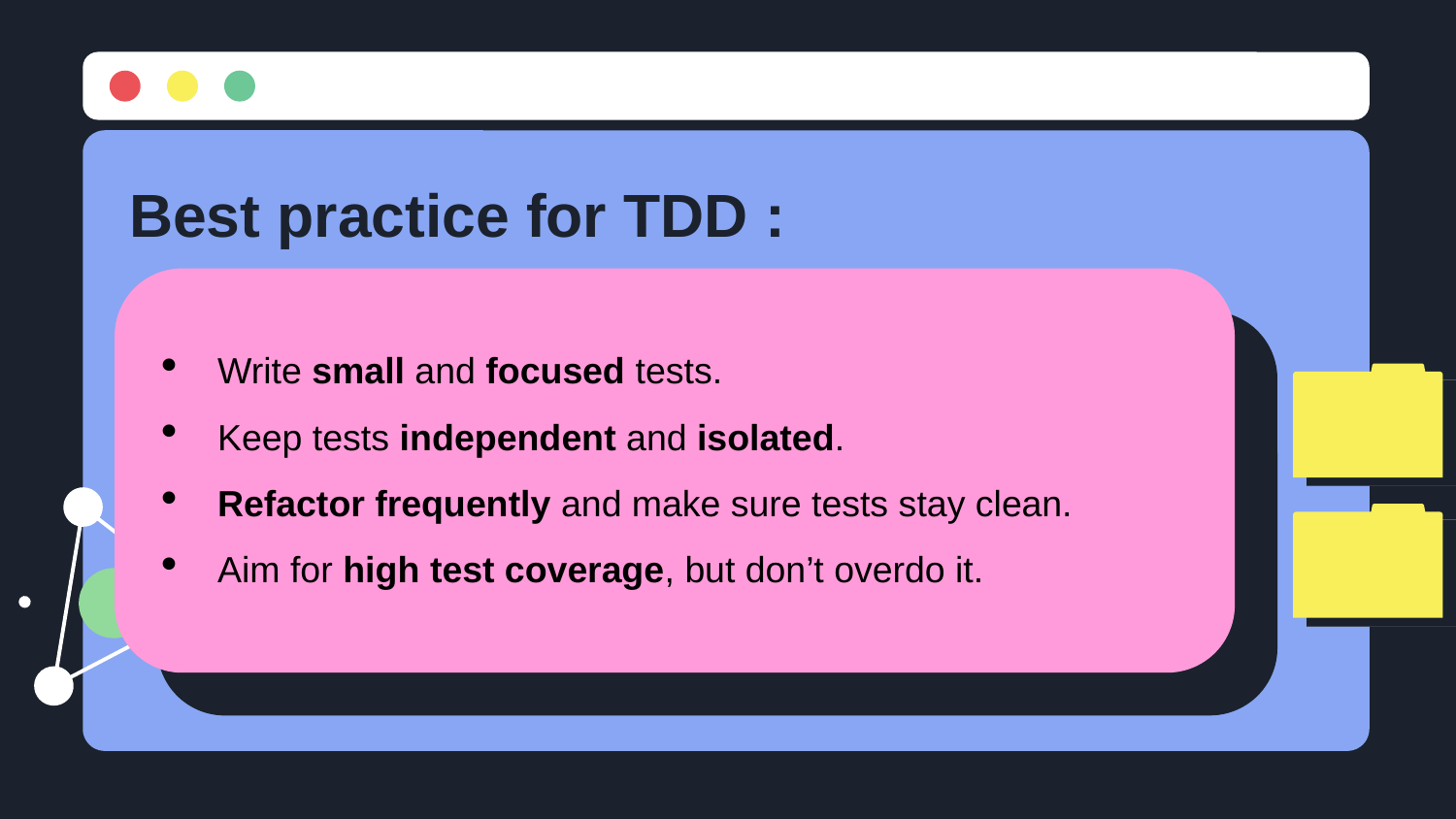

# Best practice for TDD :

Write small and focused tests.
Keep tests independent and isolated.
Refactor frequently and make sure tests stay clean.
Aim for high test coverage, but don’t overdo it.